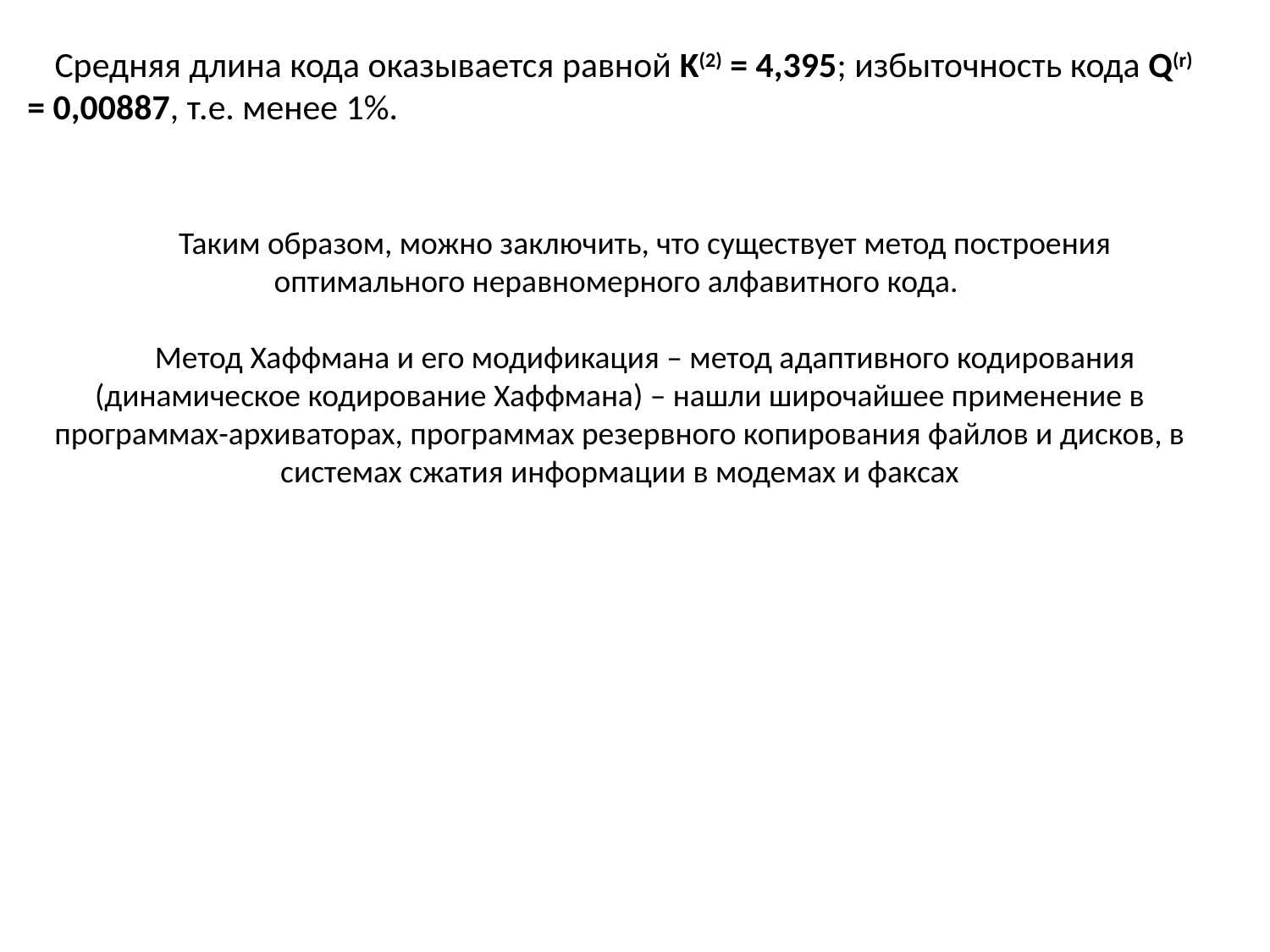

Средняя длина кода оказывается равной K(2) = 4,395; избыточность кода Q(r) = 0,00887, т.е. менее 1%.

Таким образом, можно заключить, что существует метод построения оптимального неравномерного алфавитного кода.

Метод Хаффмана и его модификация – метод адаптивного кодирования (динамическое кодирование Хаффмана) – нашли широчайшее применение в программах-архиваторах, программах резервного копирования файлов и дисков, в системах сжатия информации в модемах и факсах